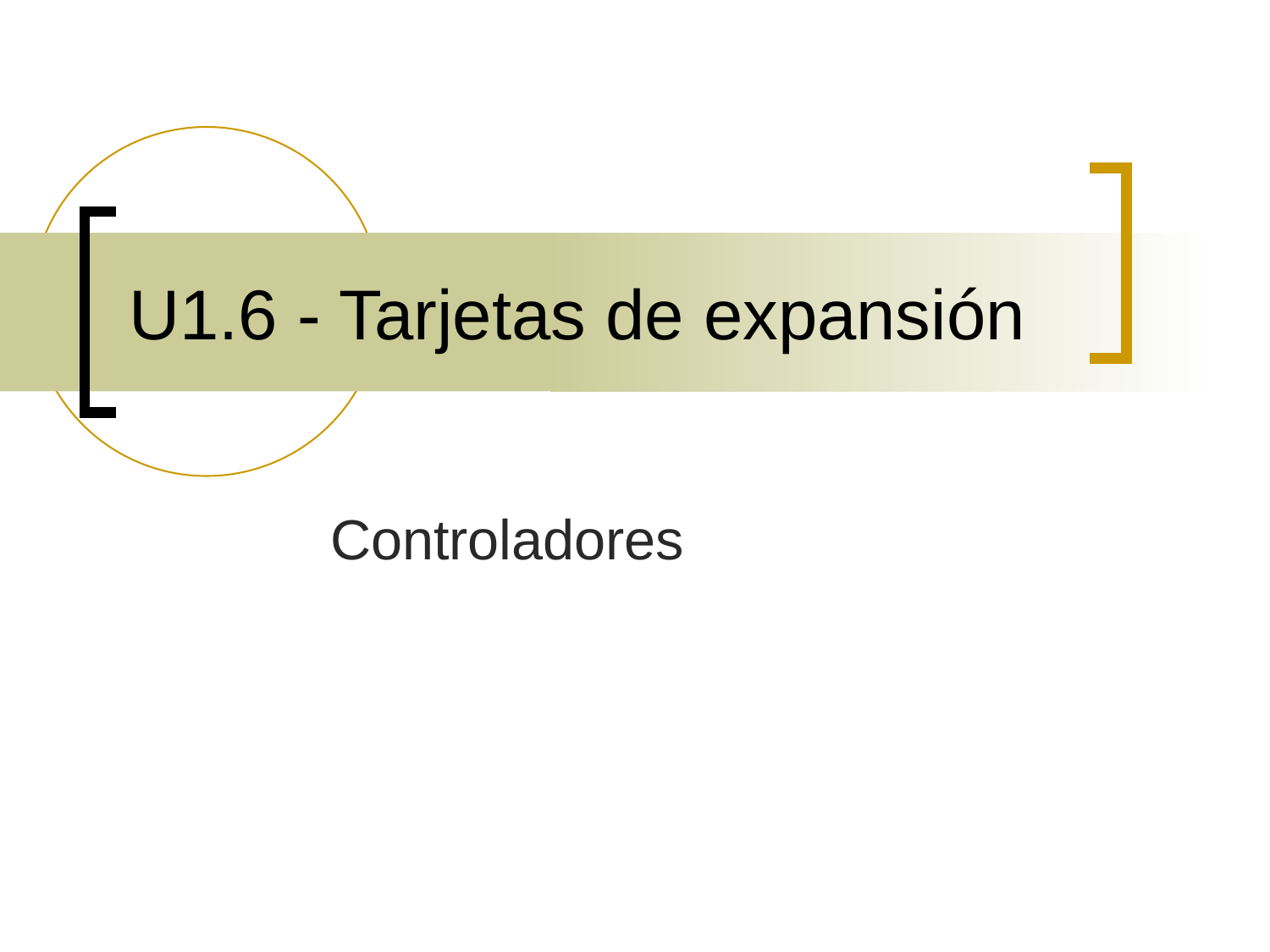

# U1.6 - Tarjetas de expansión
Controladores